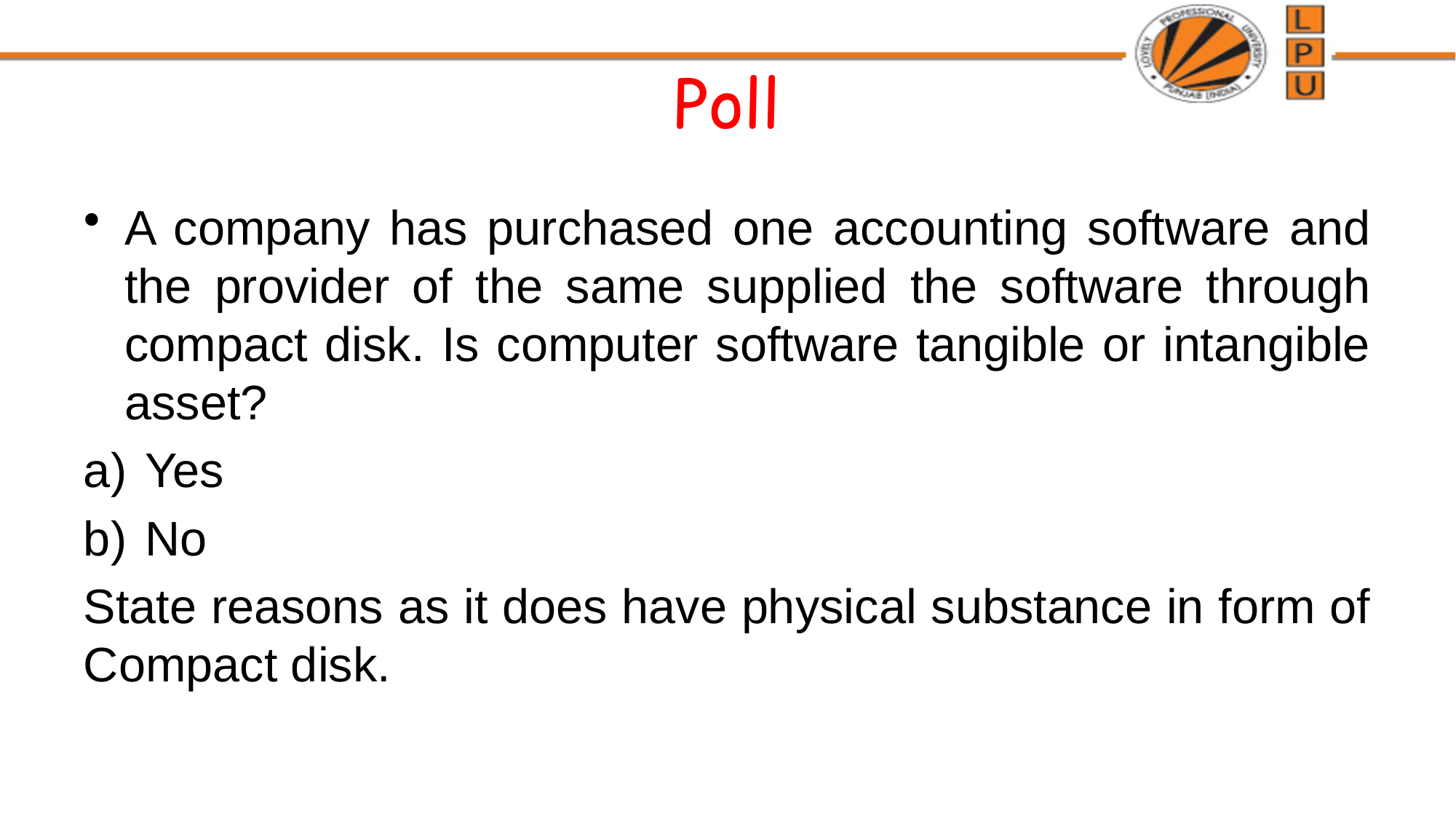

# Poll
A company has purchased one accounting software and the provider of the same supplied the software through compact disk. Is computer software tangible or intangible asset?
Yes
No
State reasons as it does have physical substance in form of Compact disk.